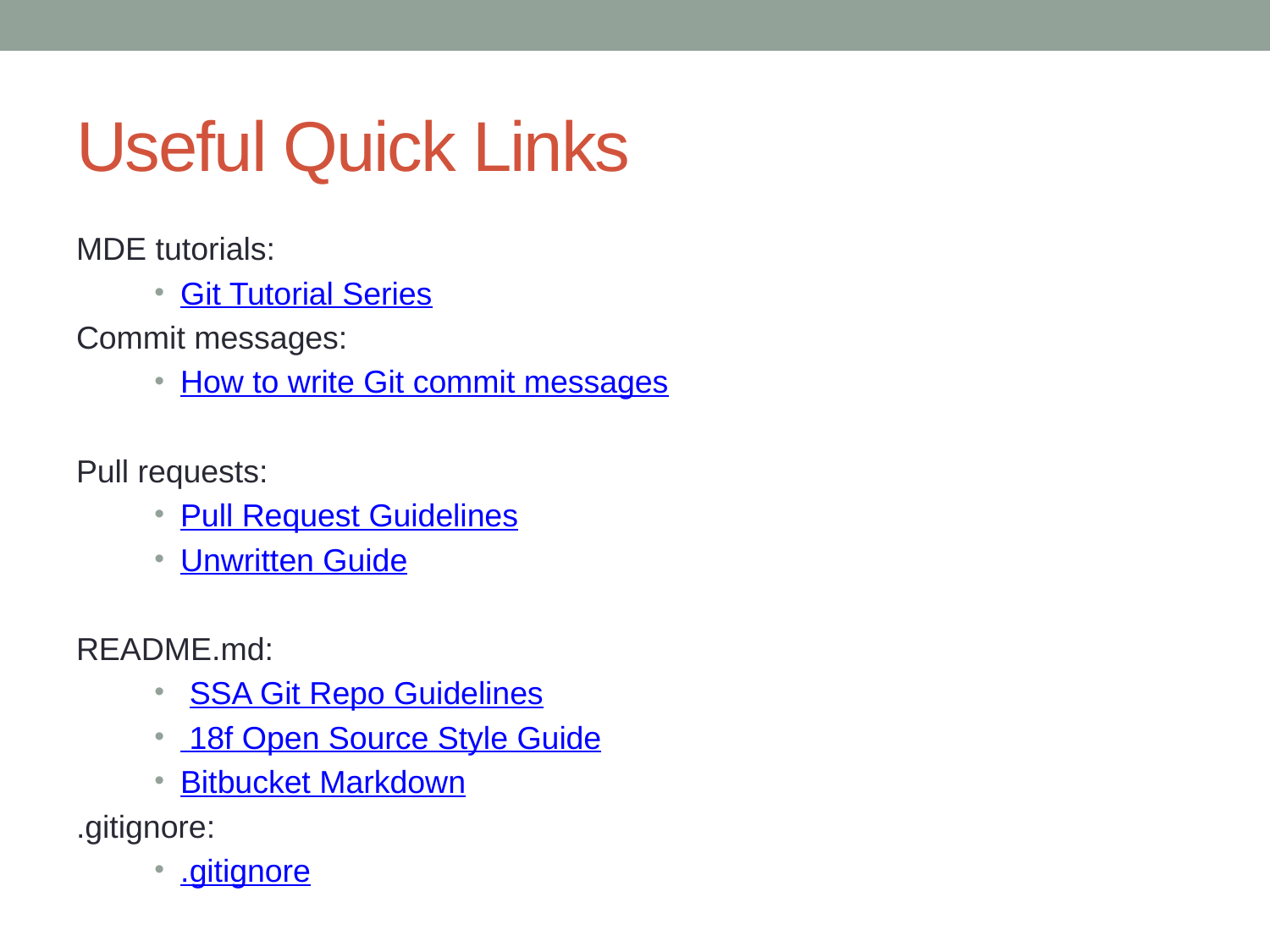

# Useful Quick Links
MDE tutorials:
Git Tutorial Series
Commit messages:
How to write Git commit messages

Pull requests:
Pull Request Guidelines
Unwritten Guide

README.md:
 SSA Git Repo Guidelines
 18f Open Source Style Guide
Bitbucket Markdown
.gitignore:
.gitignore